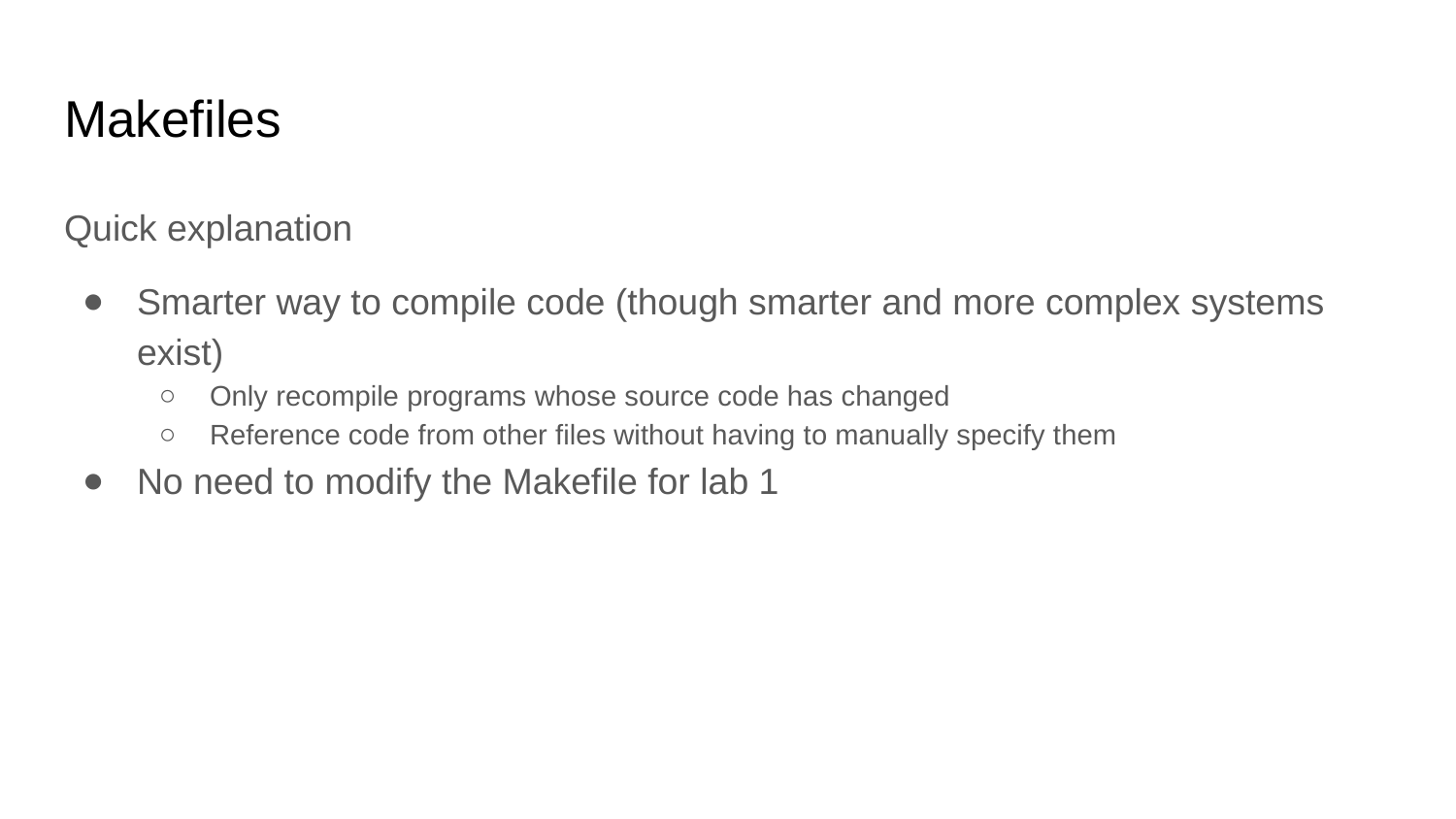

# Makefiles
Quick explanation
Smarter way to compile code (though smarter and more complex systems exist)
Only recompile programs whose source code has changed
Reference code from other files without having to manually specify them
No need to modify the Makefile for lab 1